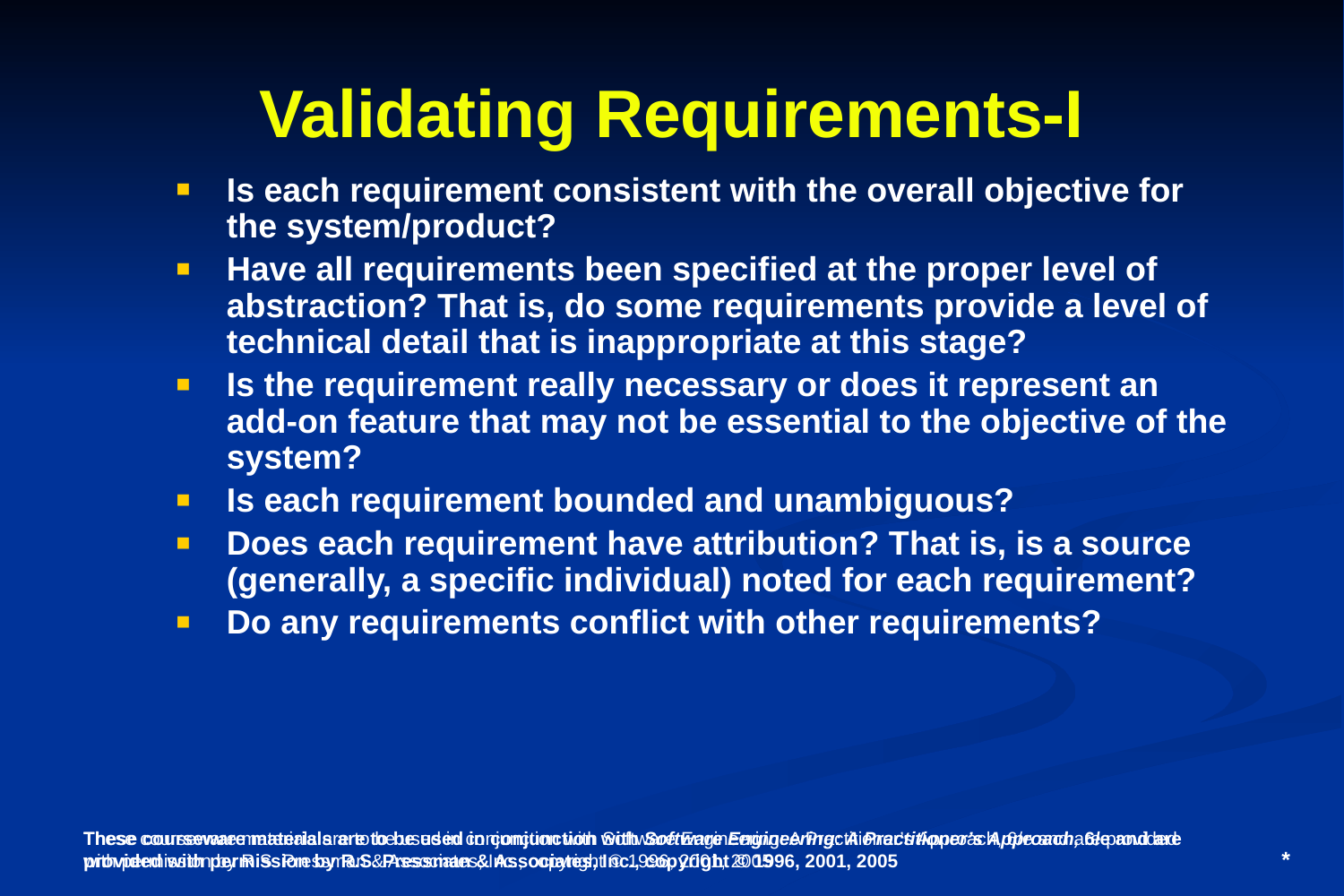

Validating Requirements-I
Is each requirement consistent with the overall objective for the system/product?
Have all requirements been specified at the proper level of abstraction? That is, do some requirements provide a level of technical detail that is inappropriate at this stage?
Is the requirement really necessary or does it represent an add-on feature that may not be essential to the objective of the system?
Is each requirement bounded and unambiguous?
Does each requirement have attribution? That is, is a source (generally, a specific individual) noted for each requirement?
Do any requirements conflict with other requirements?
These courseware materials are to be used in conjunction with Software Engineering: A Practitioner’s Approach, 6/e and are provided with permission by R.S. Pressman & Associates, Inc., copyright © 1996, 2001, 2005
These courseware materials are to be used in conjunction with Software Engineering: A Practitioner’s Approach, 6/e and are provided with permission by R.S. Pressman & Associates, Inc., copyright © 1996, 2001, 2005
*